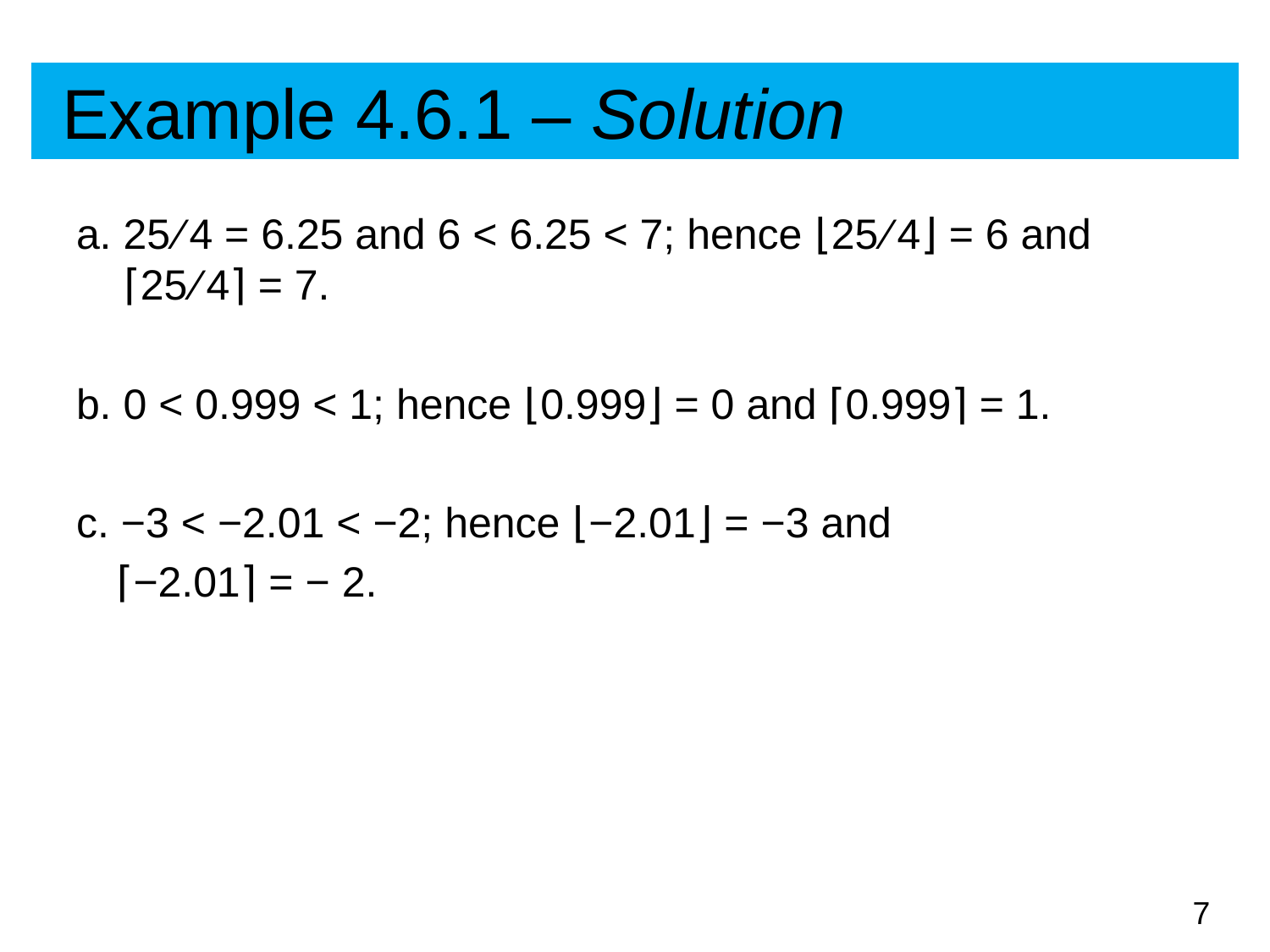

# Example 4.6.1 – Solution
a. 25 ∕ 4 = 6.25 and 6 < 6.25 < 7; hence ⌊25 ∕ 4⌋ = 6 and ⌈25 ∕ 4⌉ = 7.

b. 0 < 0.999 < 1; hence ⌊0.999⌋ = 0 and ⌈0.999⌉ = 1.

c. −3 < −2.01 < −2; hence ⌊−2.01⌋ = −3 and
⌈−2.01⌉ = − 2.